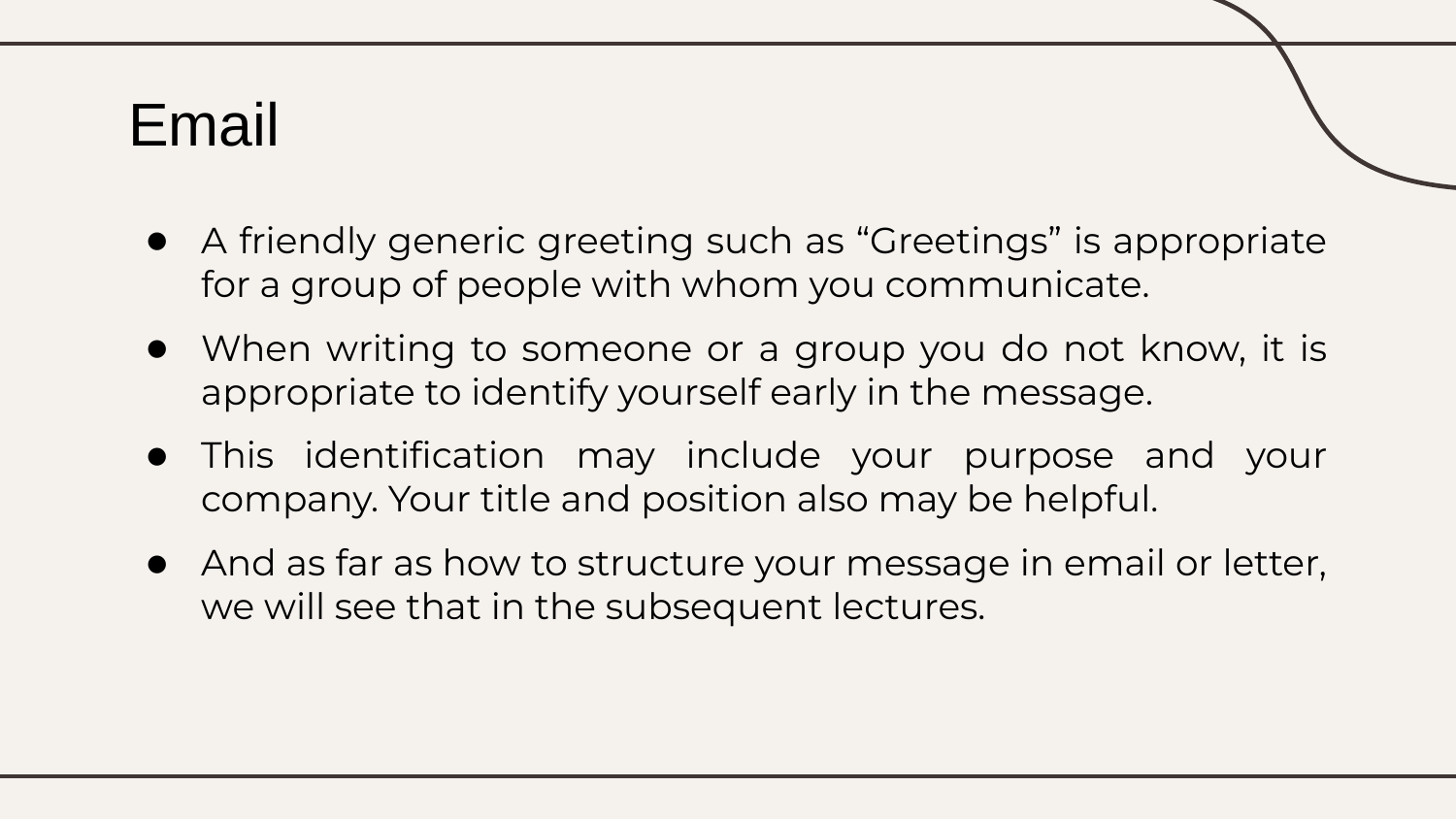

# Email
A friendly generic greeting such as “Greetings” is appropriate for a group of people with whom you communicate.
When writing to someone or a group you do not know, it is appropriate to identify yourself early in the message.
This identification may include your purpose and your company. Your title and position also may be helpful.
And as far as how to structure your message in email or letter, we will see that in the subsequent lectures.